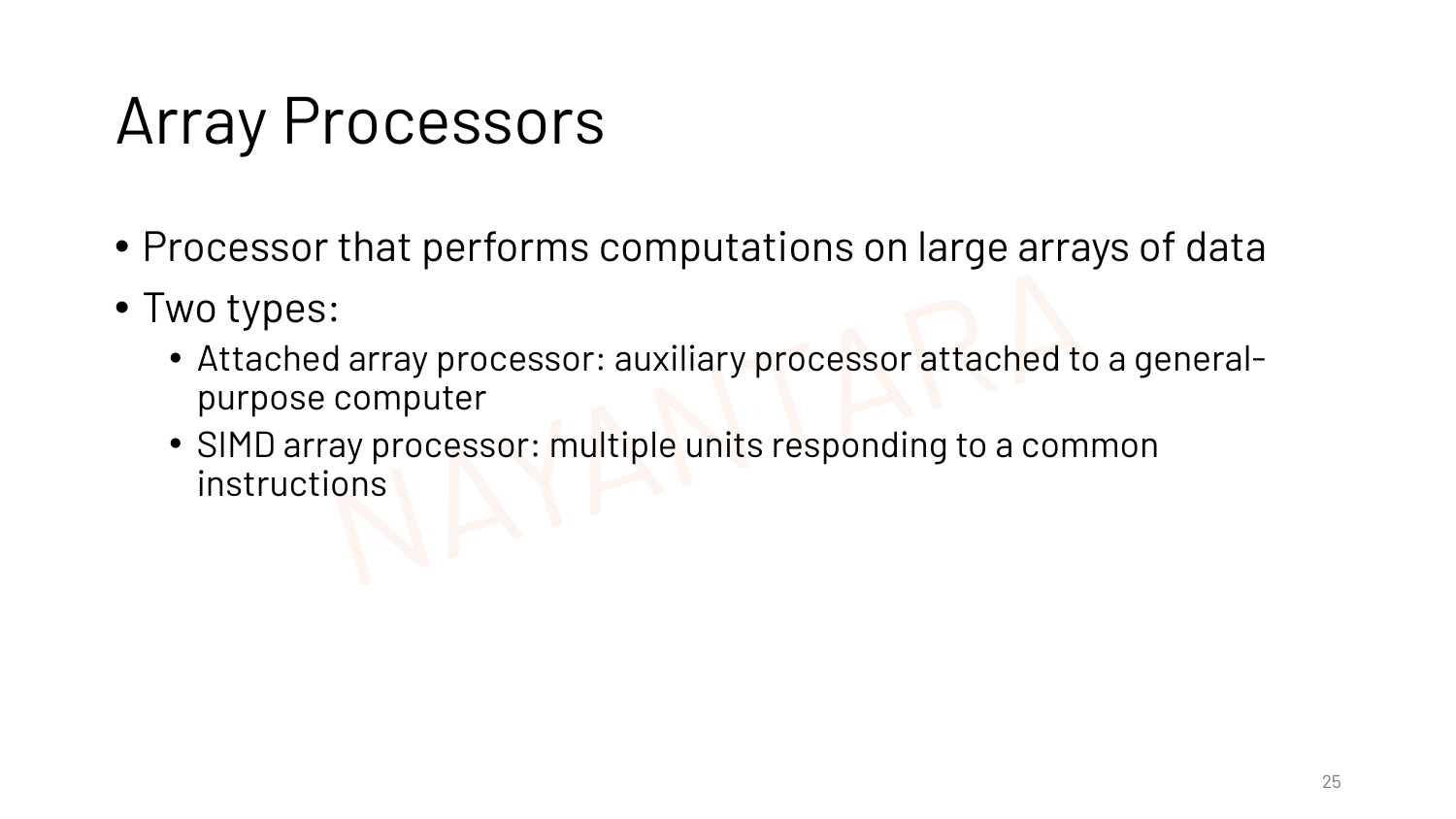

# Array Processors
Processor that performs computations on large arrays of data
Two types:
Attached array processor: auxiliary processor attached to a general-purpose computer
SIMD array processor: multiple units responding to a common instructions
25